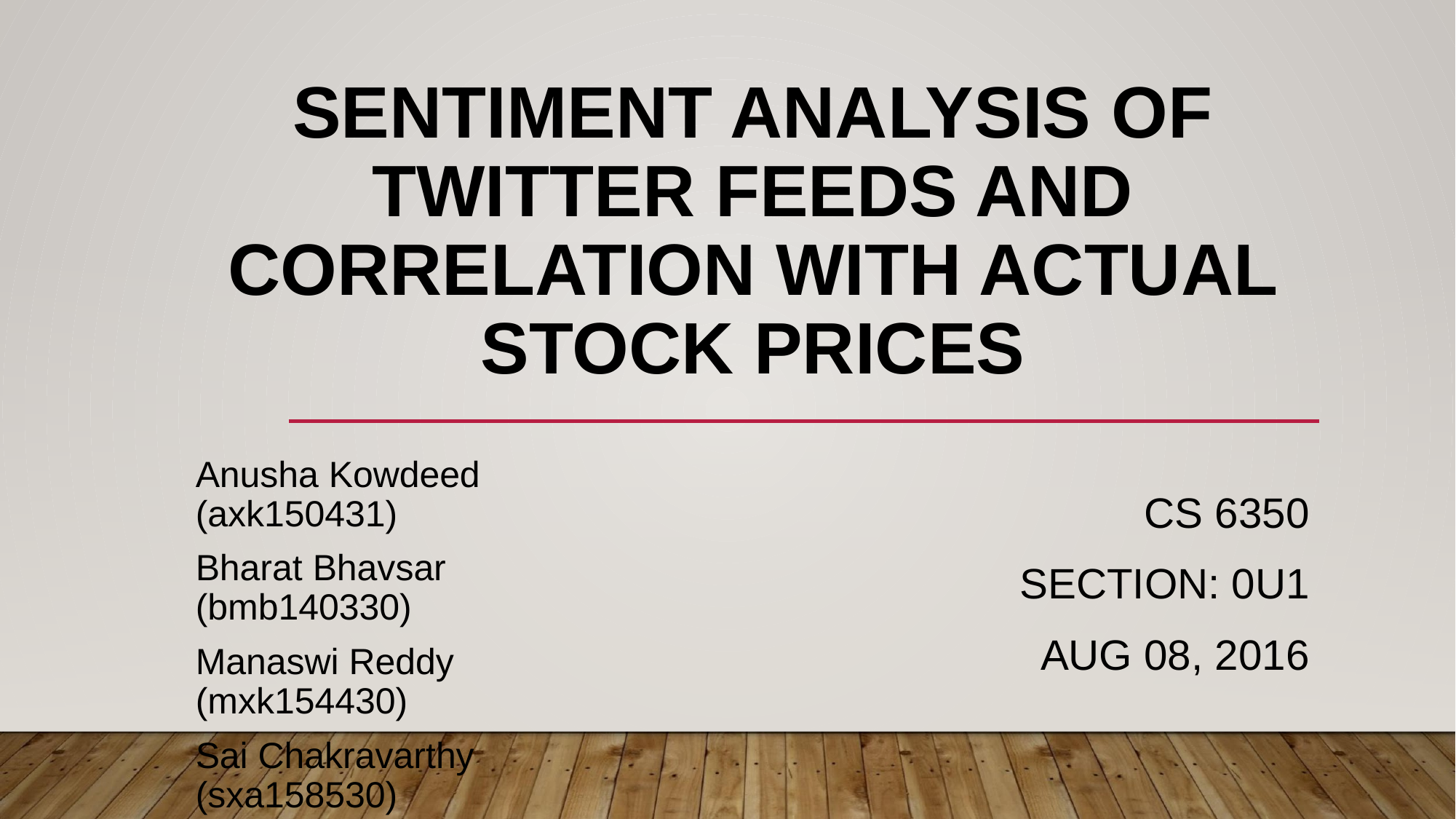

# SENTIMENT ANALYSIS OF TWITTER FEEDS AND CORRELATION WITH ACTUAL STOCK PRICES
Anusha Kowdeed (axk150431)
Bharat Bhavsar (bmb140330)
Manaswi Reddy (mxk154430)
Sai Chakravarthy (sxa158530)
Shakti Shivaputra (sxs159231)
CS 6350
SECTION: 0U1
AUG 08, 2016